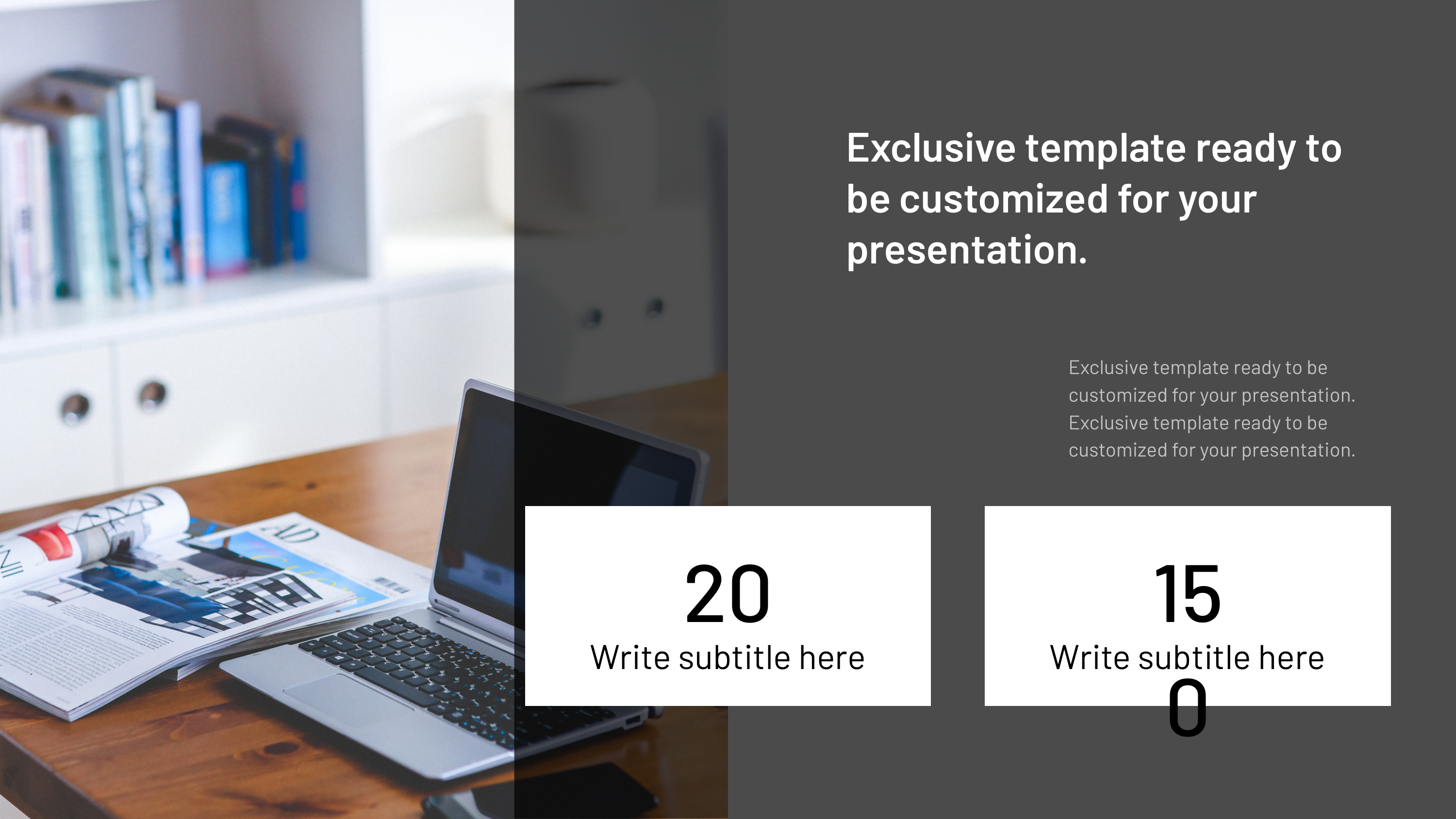

Exclusive template ready to be customized for your presentation.
Exclusive template ready to be customized for your presentation. Exclusive template ready to be customized for your presentation.

20
150
Write subtitle here
Write subtitle here